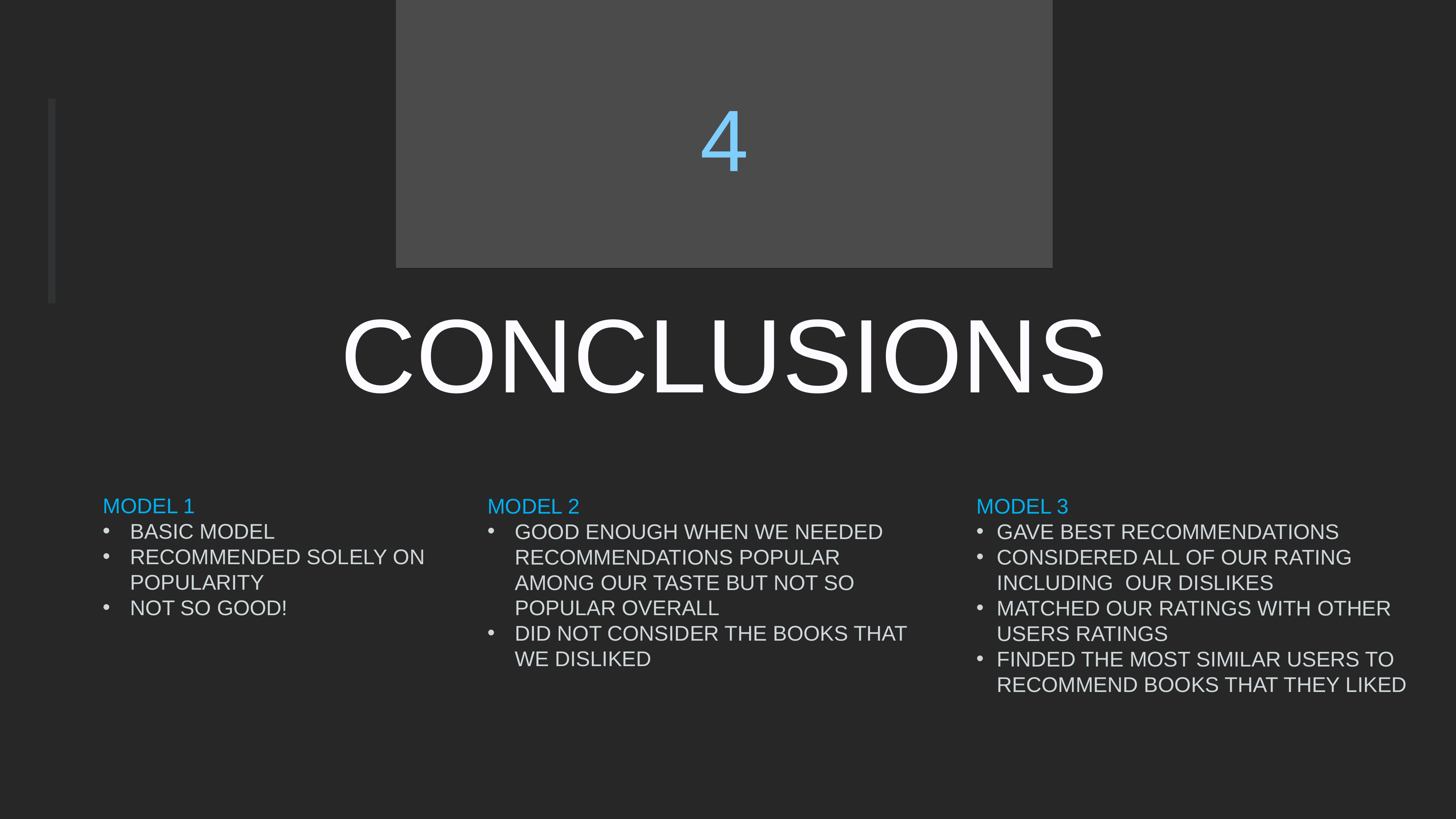

4
CONCLUSIONS
MODEL 1
BASIC MODEL
RECOMMENDED SOLELY ON POPULARITY
NOT SO GOOD!

MODEL 2
GOOD ENOUGH WHEN WE NEEDED RECOMMENDATIONS POPULAR AMONG OUR TASTE BUT NOT SO POPULAR OVERALL
DID NOT CONSIDER THE BOOKS THAT WE DISLIKED

MODEL 3
GAVE BEST RECOMMENDATIONS
CONSIDERED ALL OF OUR RATING INCLUDING  OUR DISLIKES
MATCHED OUR RATINGS WITH OTHER USERS RATINGS
FINDED THE MOST SIMILAR USERS TO RECOMMEND BOOKS THAT THEY LIKED